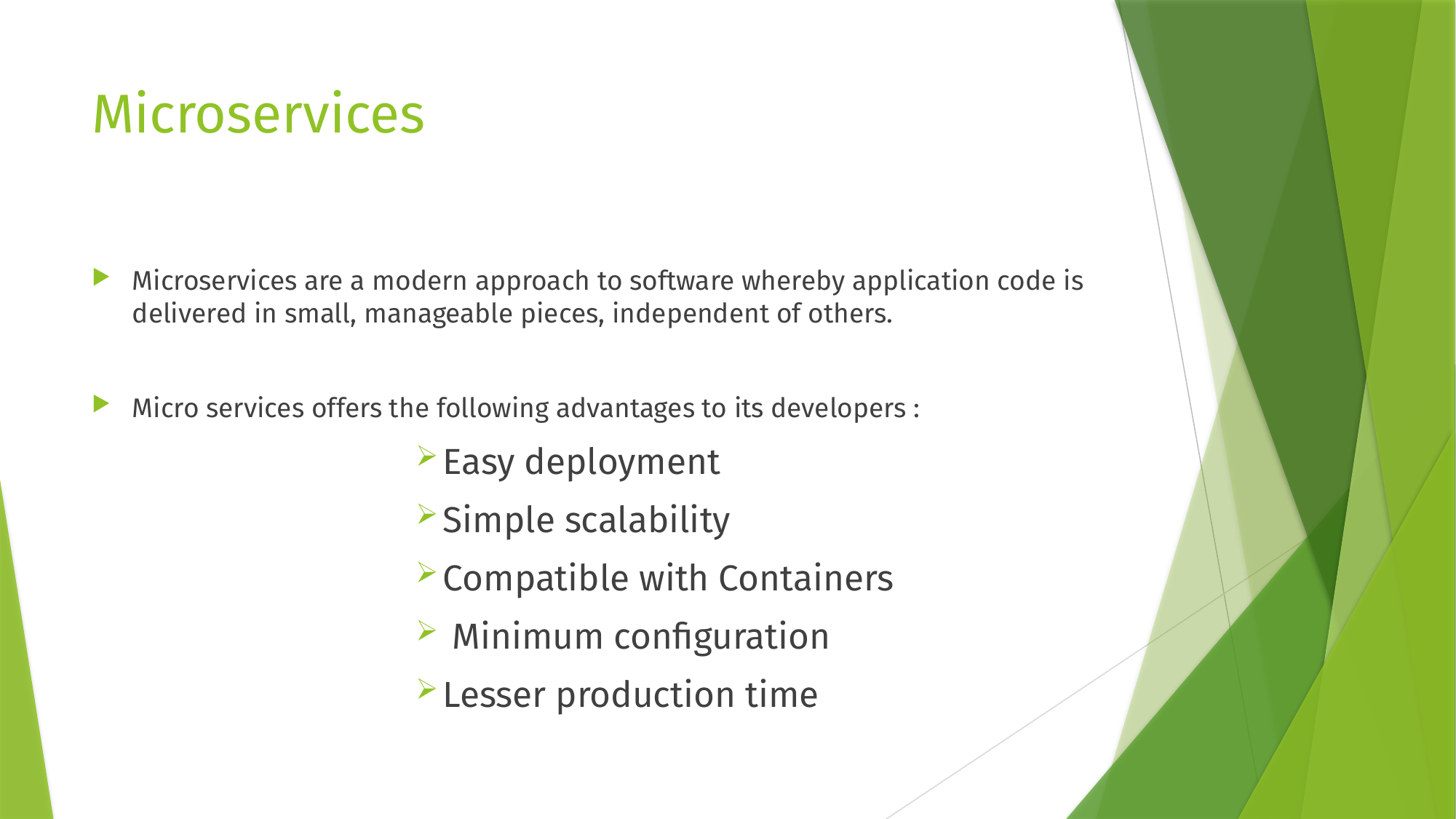

# Microservices
Microservices are a modern approach to software whereby application code is delivered in small, manageable pieces, independent of others.

Micro services offers the following advantages to its developers :
Easy deployment
Simple scalability
Compatible with Containers
 Minimum configuration
Lesser production time